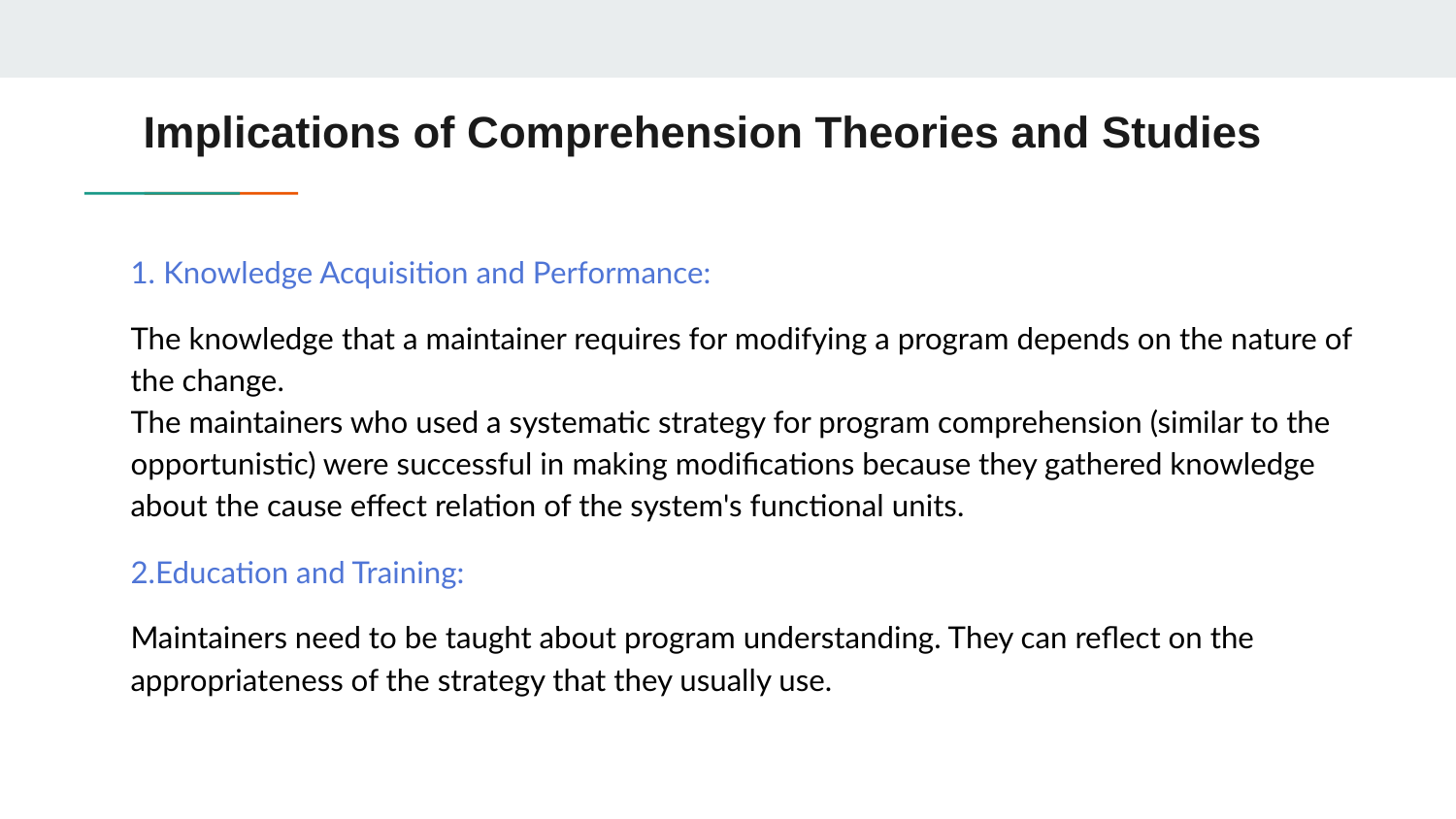

# Implications of Comprehension Theories and Studies

1. Knowledge Acquisition and Performance:
The knowledge that a maintainer requires for modifying a program depends on the nature of the change.
The maintainers who used a systematic strategy for program comprehension (similar to the opportunistic) were successful in making modifications because they gathered knowledge about the cause effect relation of the system's functional units.
2.Education and Training:
Maintainers need to be taught about program understanding. They can reflect on the appropriateness of the strategy that they usually use.